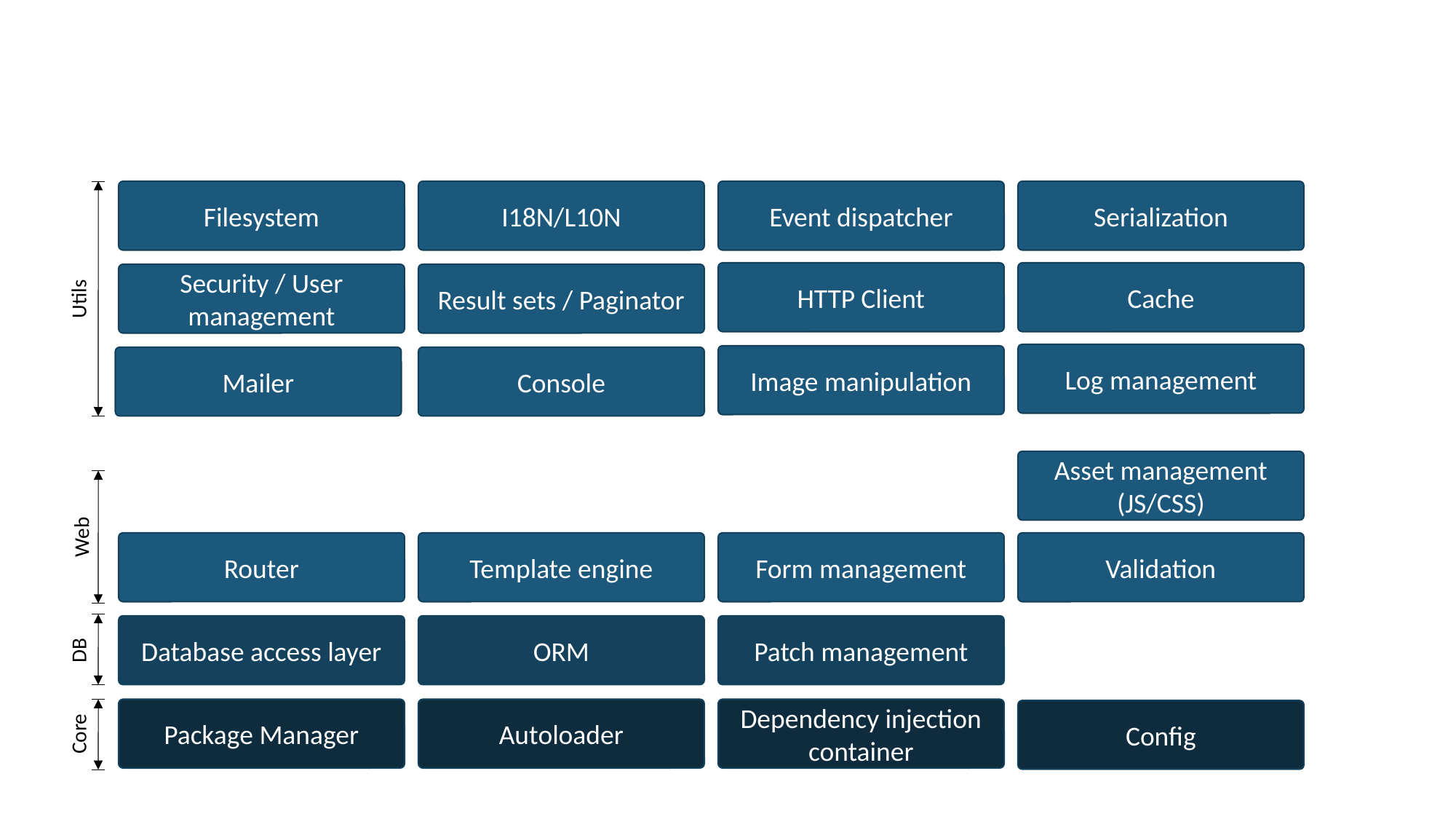

Filesystem
I18N/L10N
Event dispatcher
Serialization
HTTP Client
Cache
Security / User management
Result sets / Paginator
Utils
Log management
Image manipulation
Mailer
Console
Asset management
(JS/CSS)
Web
Router
Template engine
Form management
Validation
Database access layer
ORM
Patch management
DB
Package Manager
Autoloader
Dependency injection container
Config
Core